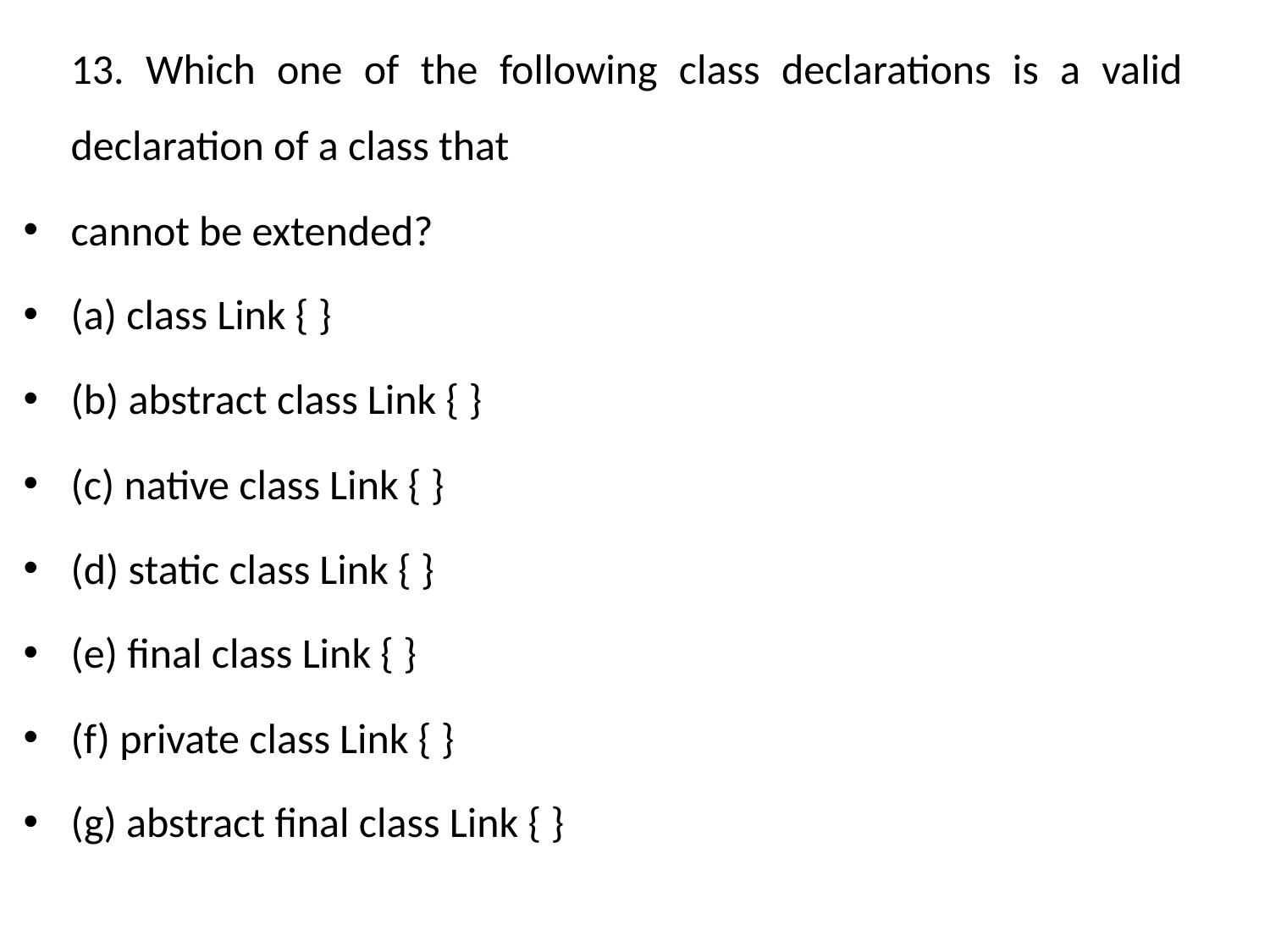

13. Which one of the following class declarations is a valid declaration of a class that
cannot be extended?
(a) class Link { }
(b) abstract class Link { }
(c) native class Link { }
(d) static class Link { }
(e) final class Link { }
(f) private class Link { }
(g) abstract final class Link { }